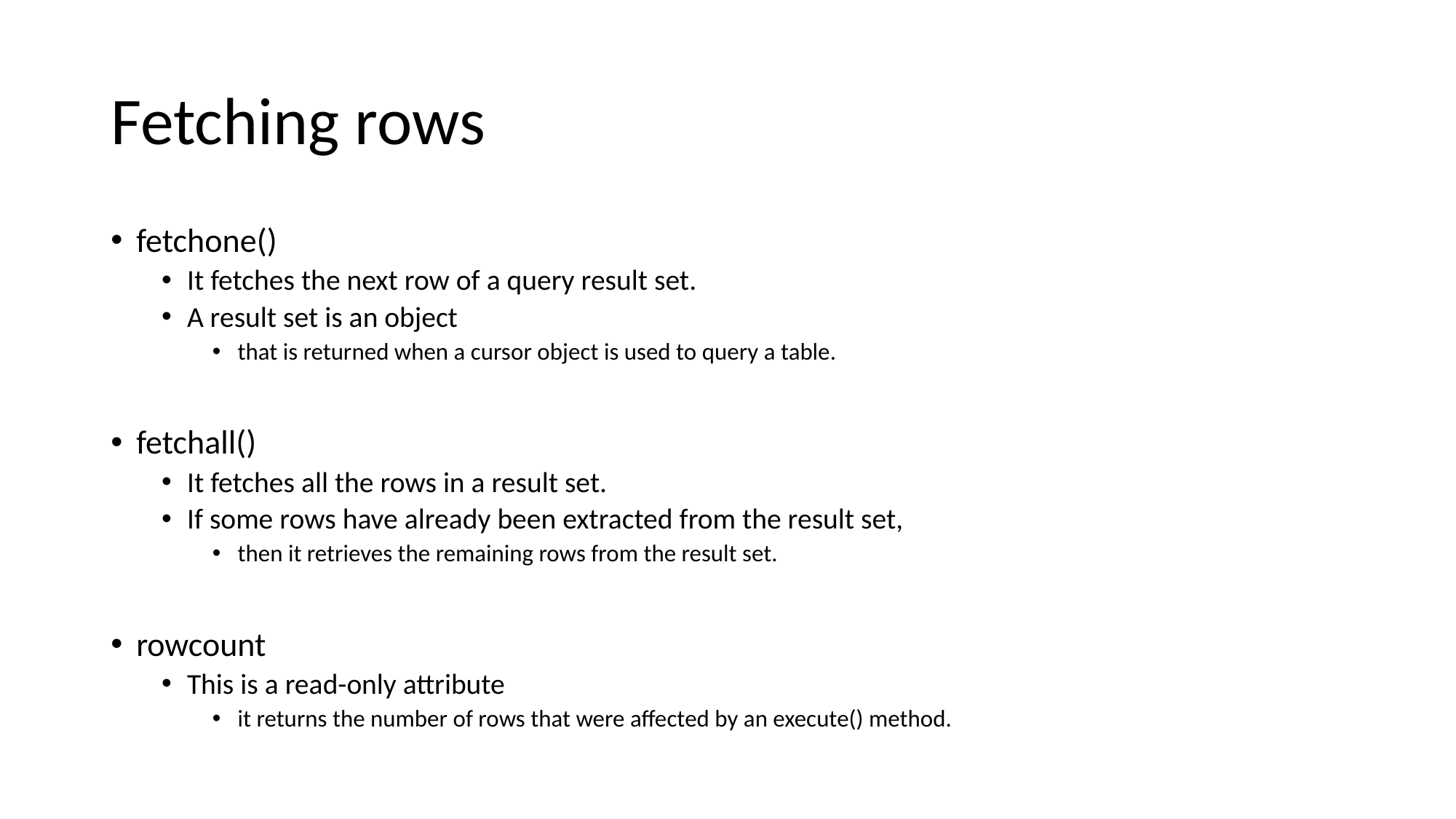

# Fetching rows
fetchone()
It fetches the next row of a query result set.
A result set is an object
that is returned when a cursor object is used to query a table.

fetchall()
It fetches all the rows in a result set.
If some rows have already been extracted from the result set,
then it retrieves the remaining rows from the result set.

rowcount
This is a read-only attribute
it returns the number of rows that were affected by an execute() method.